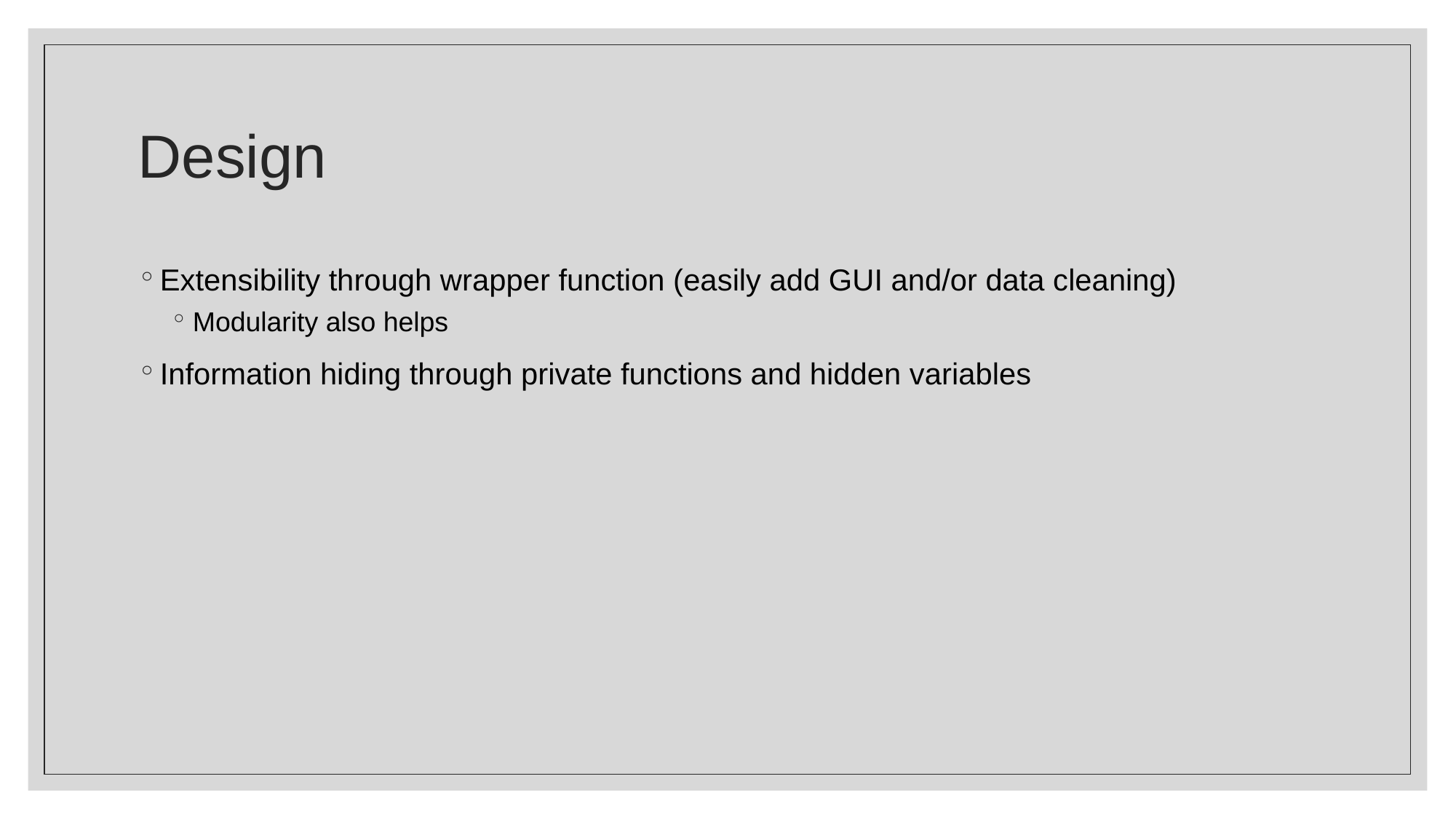

# Design
Extensibility through wrapper function (easily add GUI and/or data cleaning)
Modularity also helps
Information hiding through private functions and hidden variables